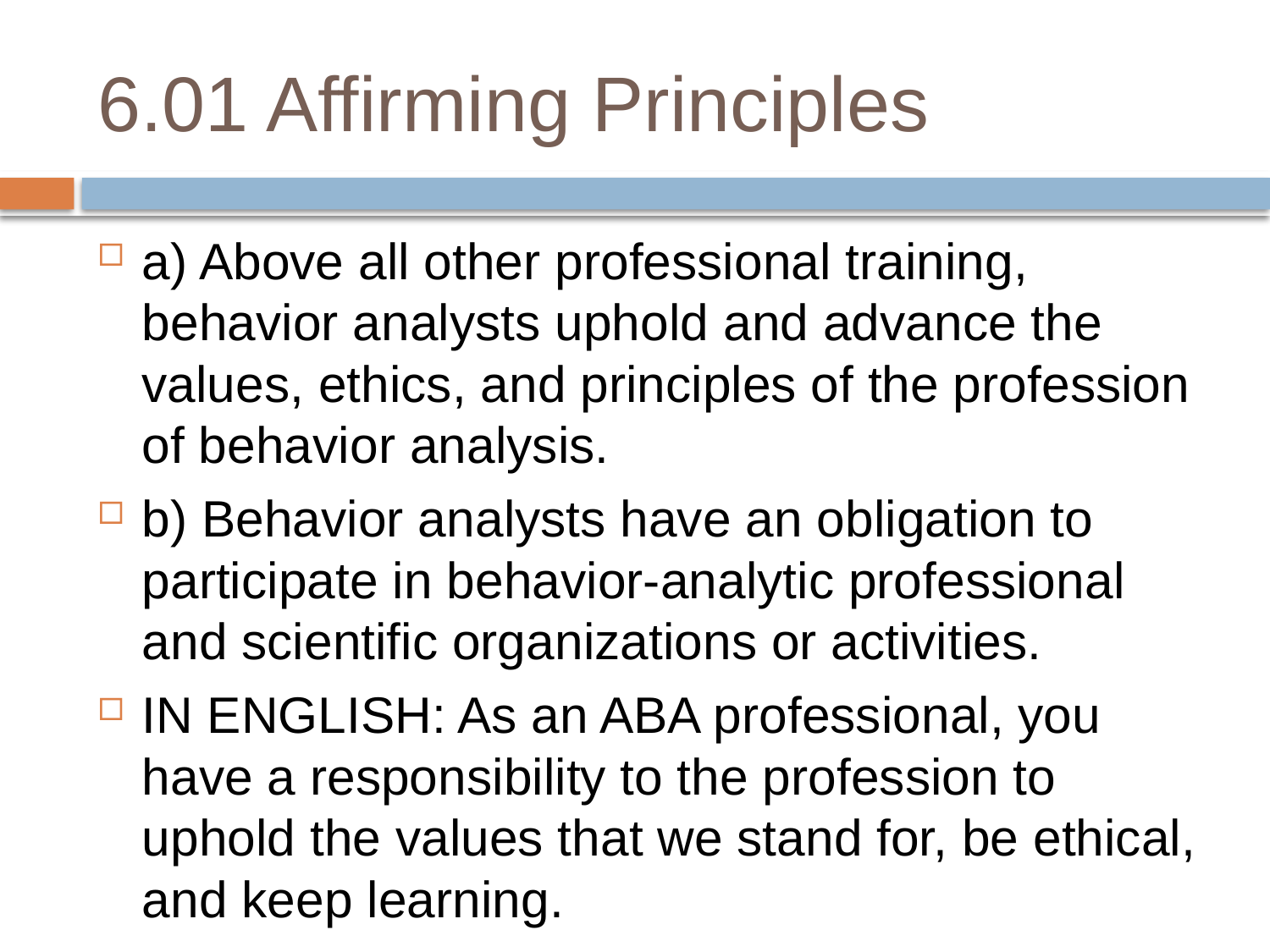

# 6.01 Affirming Principles
a) Above all other professional training, behavior analysts uphold and advance the values, ethics, and principles of the profession of behavior analysis.
b) Behavior analysts have an obligation to participate in behavior-analytic professional and scientific organizations or activities.
IN ENGLISH: As an ABA professional, you have a responsibility to the profession to uphold the values that we stand for, be ethical, and keep learning.